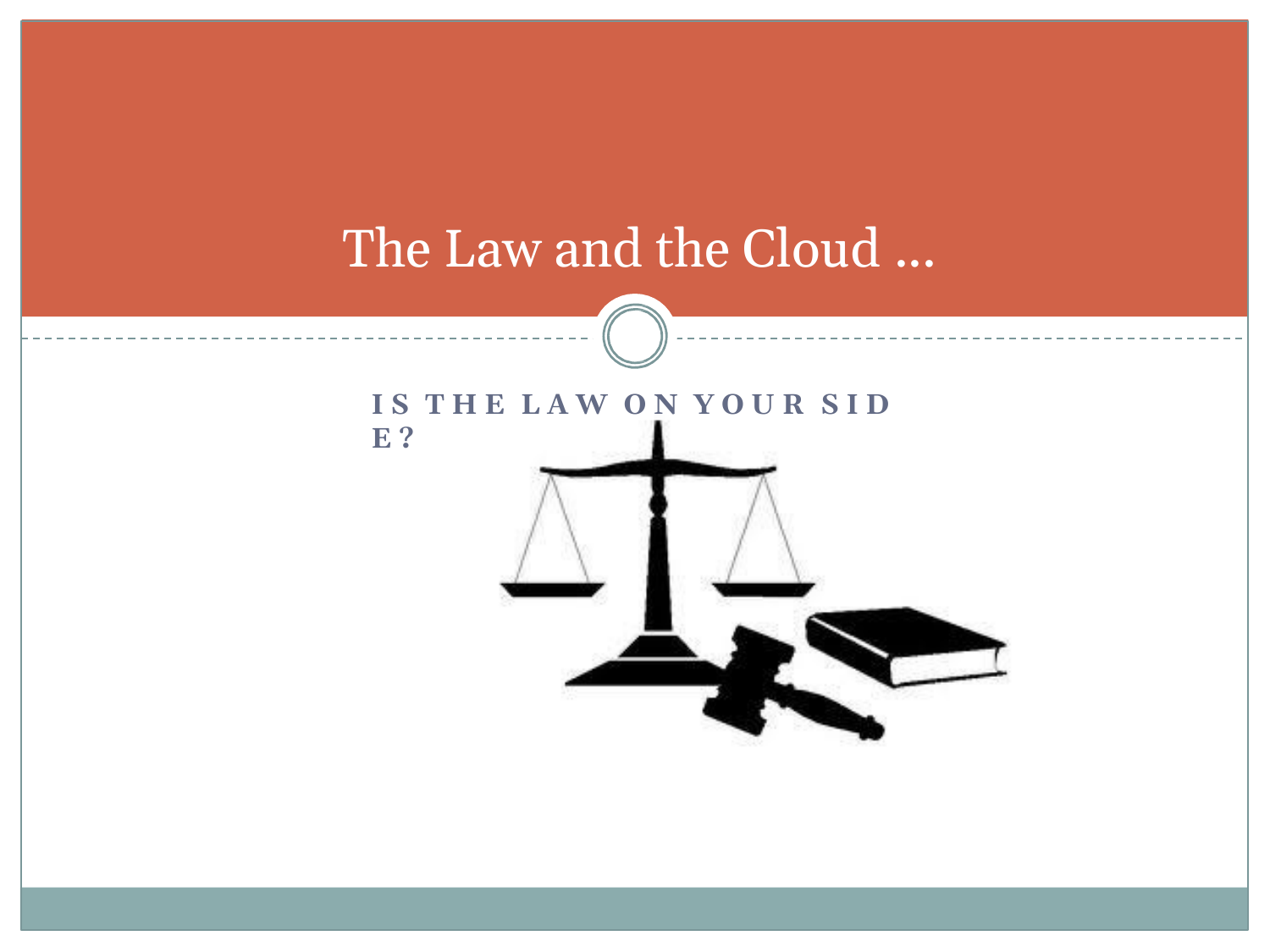

# The Law and the Cloud ...

I S  T H E  L A W  O N  Y O U R  S I D E ?